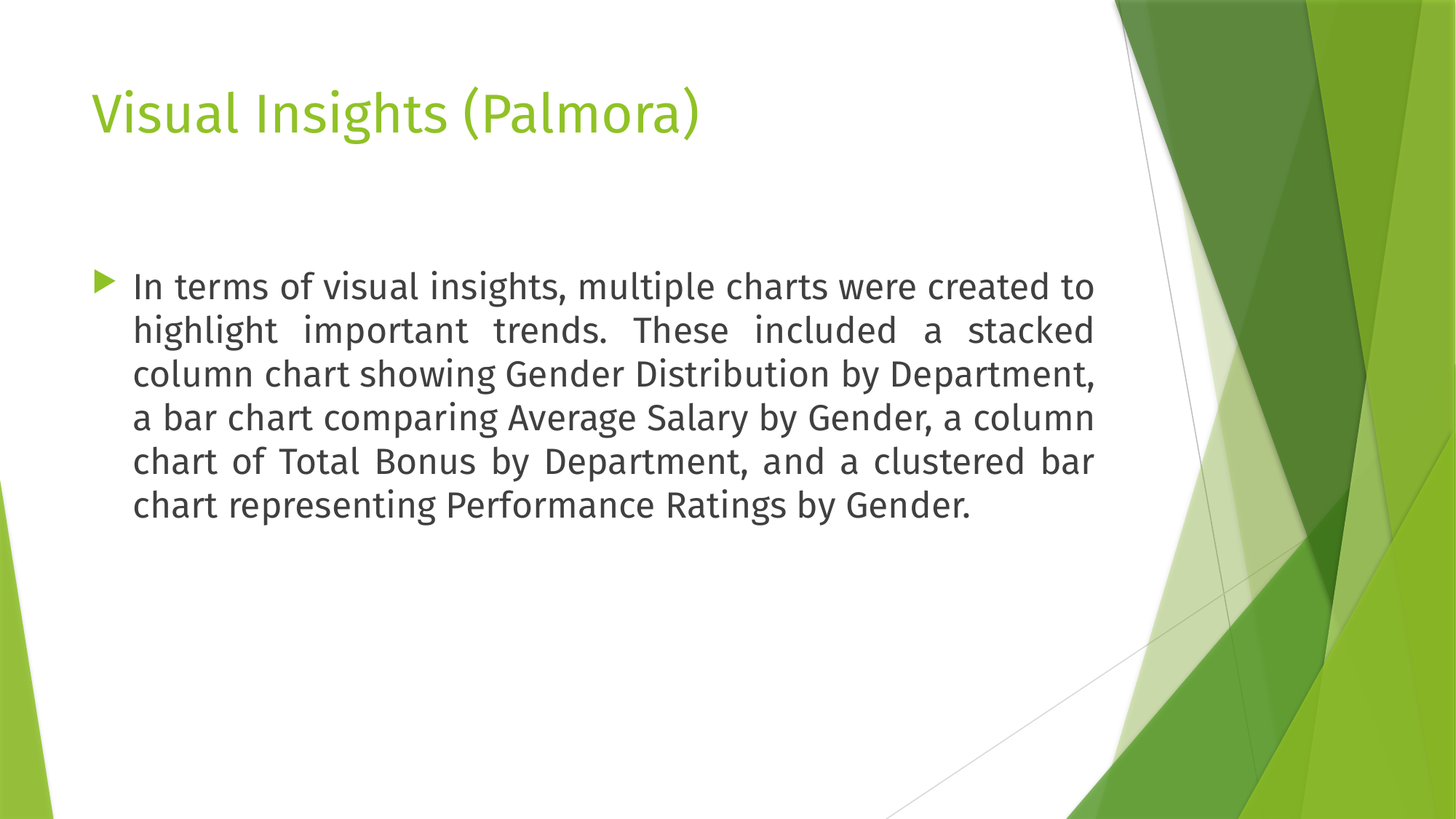

# Visual Insights (Palmora)
In terms of visual insights, multiple charts were created to highlight important trends. These included a stacked column chart showing Gender Distribution by Department, a bar chart comparing Average Salary by Gender, a column chart of Total Bonus by Department, and a clustered bar chart representing Performance Ratings by Gender.